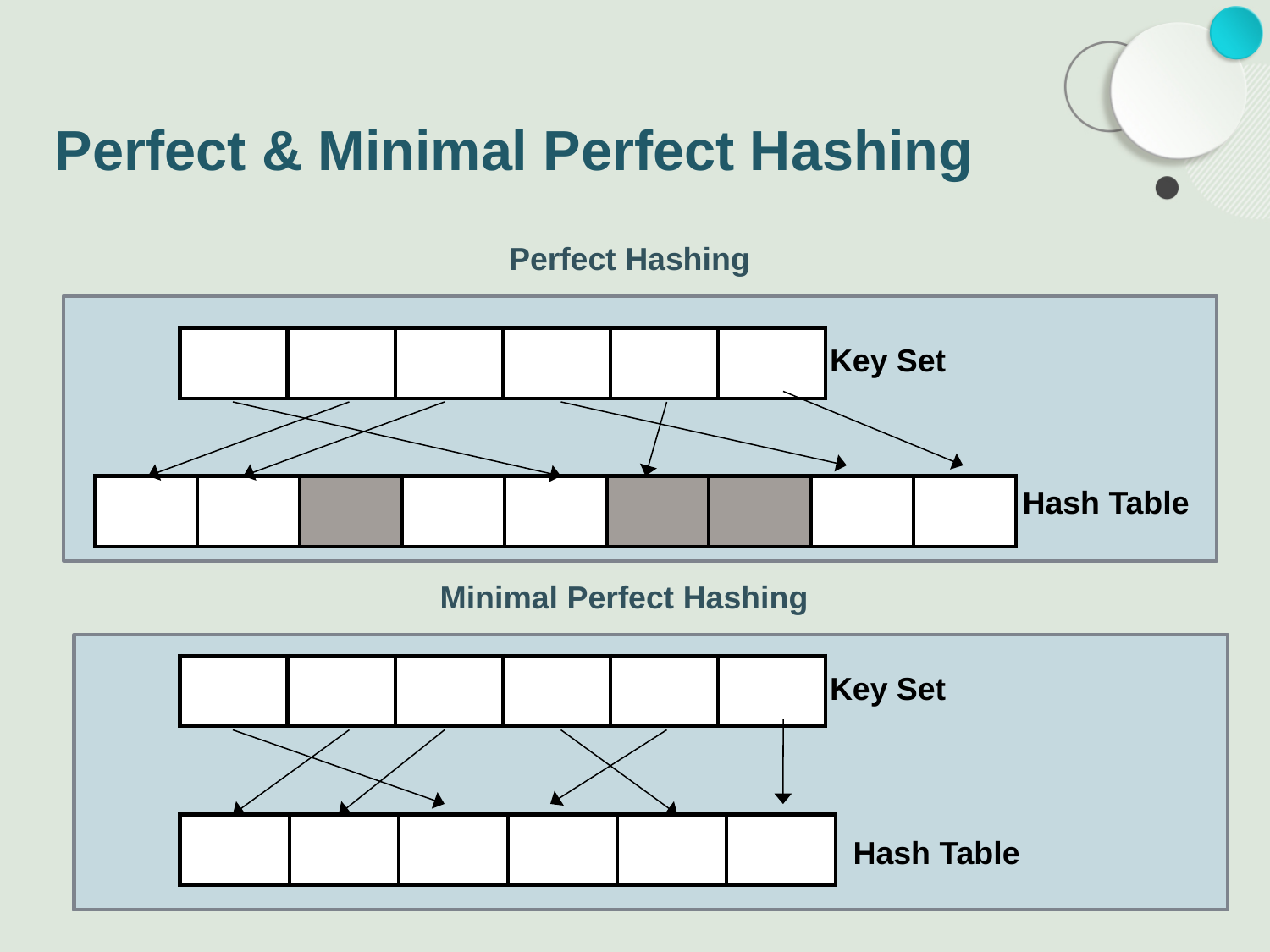

# Perfect & Minimal Perfect Hashing
Perfect Hashing

|  |  |  |  |  |  |
| --- | --- | --- | --- | --- | --- |
Key Set
|  |  |  |  |  |  |  |  |  |
| --- | --- | --- | --- | --- | --- | --- | --- | --- |
Hash Table
Minimal Perfect Hashing

|  |  |  |  |  |  |
| --- | --- | --- | --- | --- | --- |
Key Set
|  |  |  |  |  |  |
| --- | --- | --- | --- | --- | --- |
Hash Table